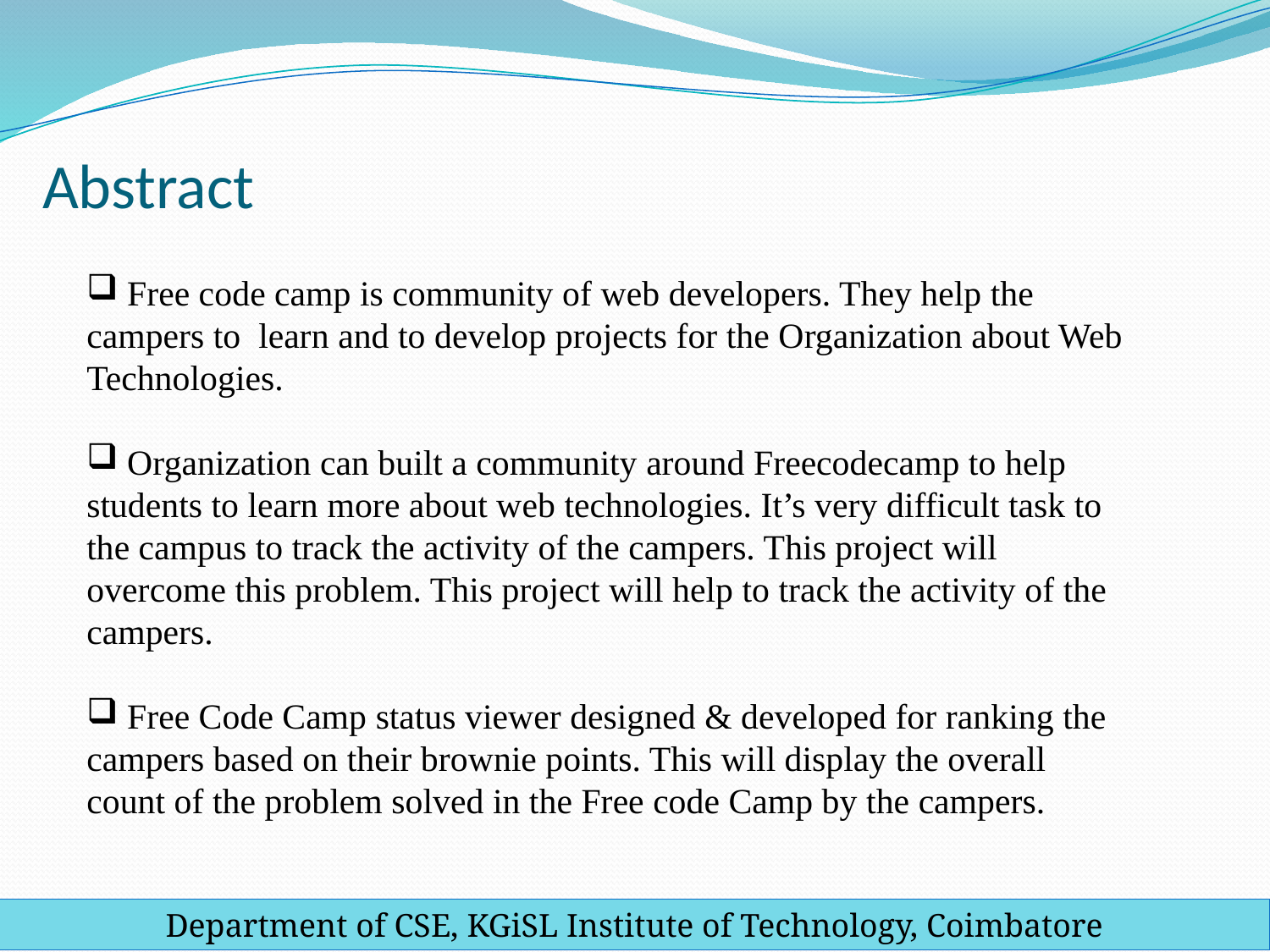

# Abstract
 Free code camp is community of web developers. They help the campers to  learn and to develop projects for the Organization about Web Technologies.

 Organization can built a community around Freecodecamp to help students to learn more about web technologies. It’s very difficult task to the campus to track the activity of the campers. This project will overcome this problem. This project will help to track the activity of the campers.

 Free Code Camp status viewer designed & developed for ranking the campers based on their brownie points. This will display the overall count of the problem solved in the Free code Camp by the campers.

Department of CSE, KGiSL Institute of Technology, Coimbatore